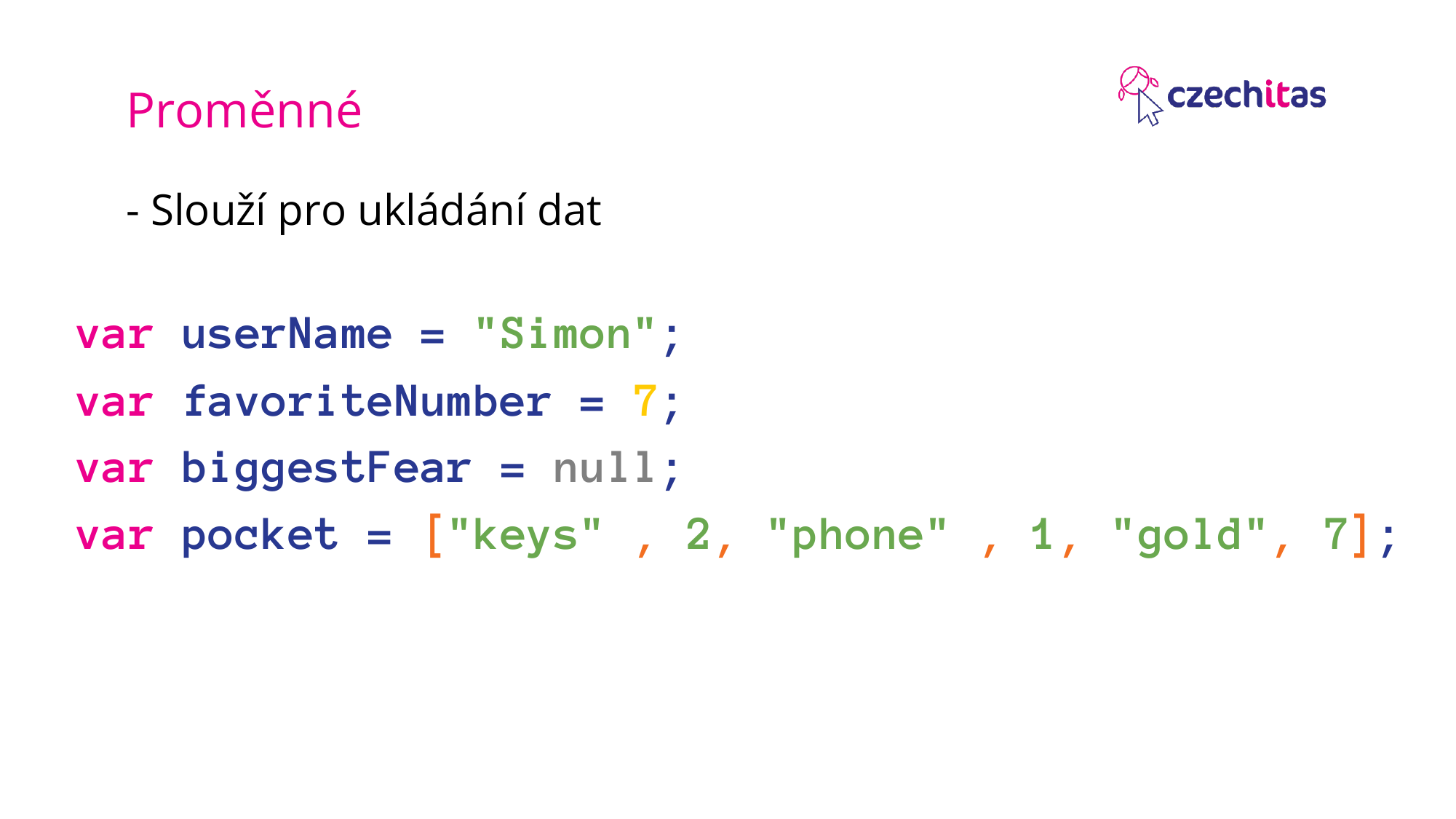

Proměnné
- Slouží pro ukládání dat
var userName = "Simon";
var favoriteNumber = 7;
var biggestFear = null;
var pocket = ["keys" , 2, "phone" , 1, "gold", 7];